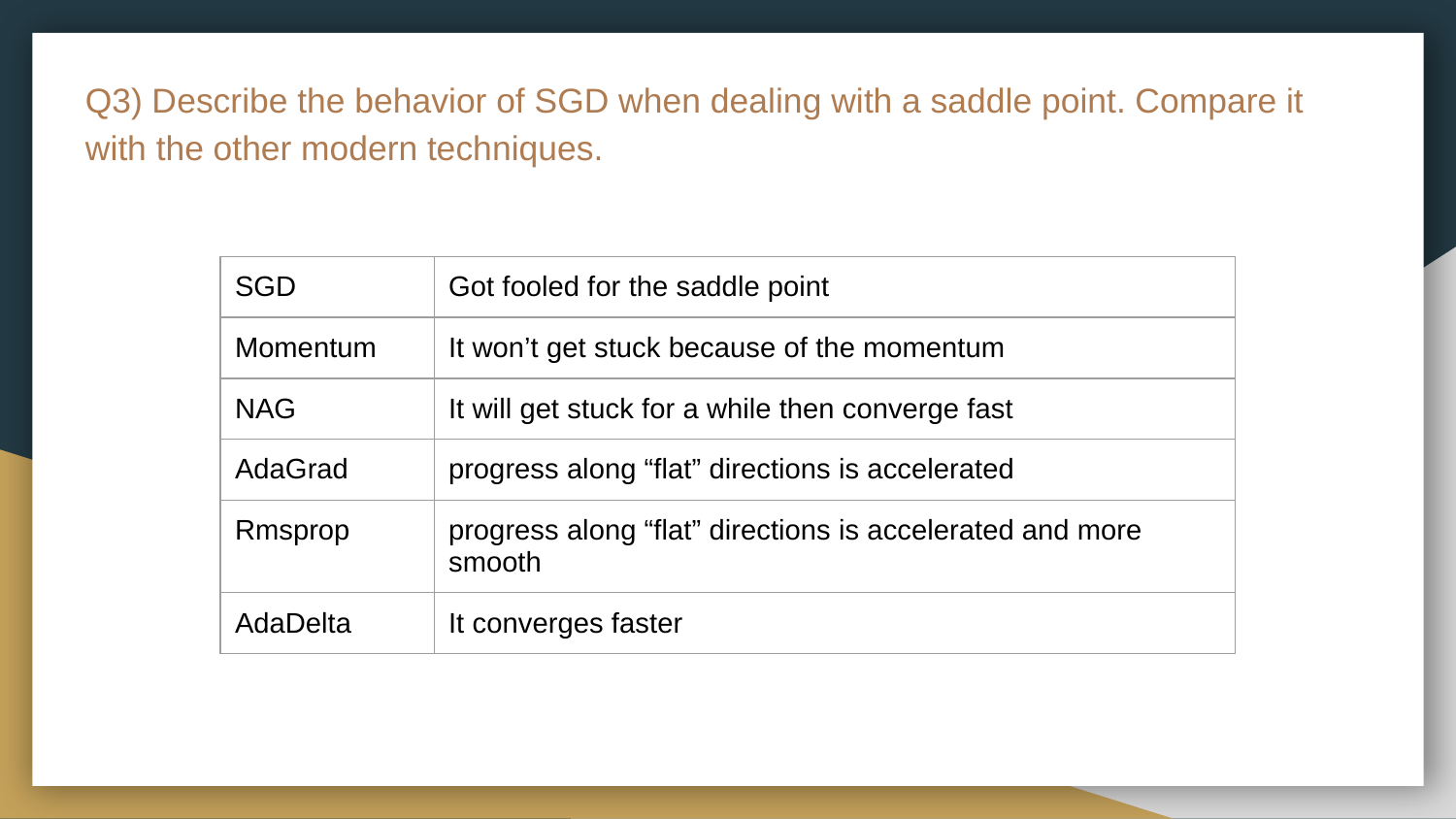

# Q3) Describe the behavior of SGD when dealing with a saddle point. Compare it with the other modern techniques.
| SGD | Got fooled for the saddle point |
| --- | --- |
| Momentum | It won’t get stuck because of the momentum |
| NAG | It will get stuck for a while then converge fast |
| AdaGrad | progress along “flat” directions is accelerated |
| Rmsprop | progress along “flat” directions is accelerated and more smooth |
| AdaDelta | It converges faster |